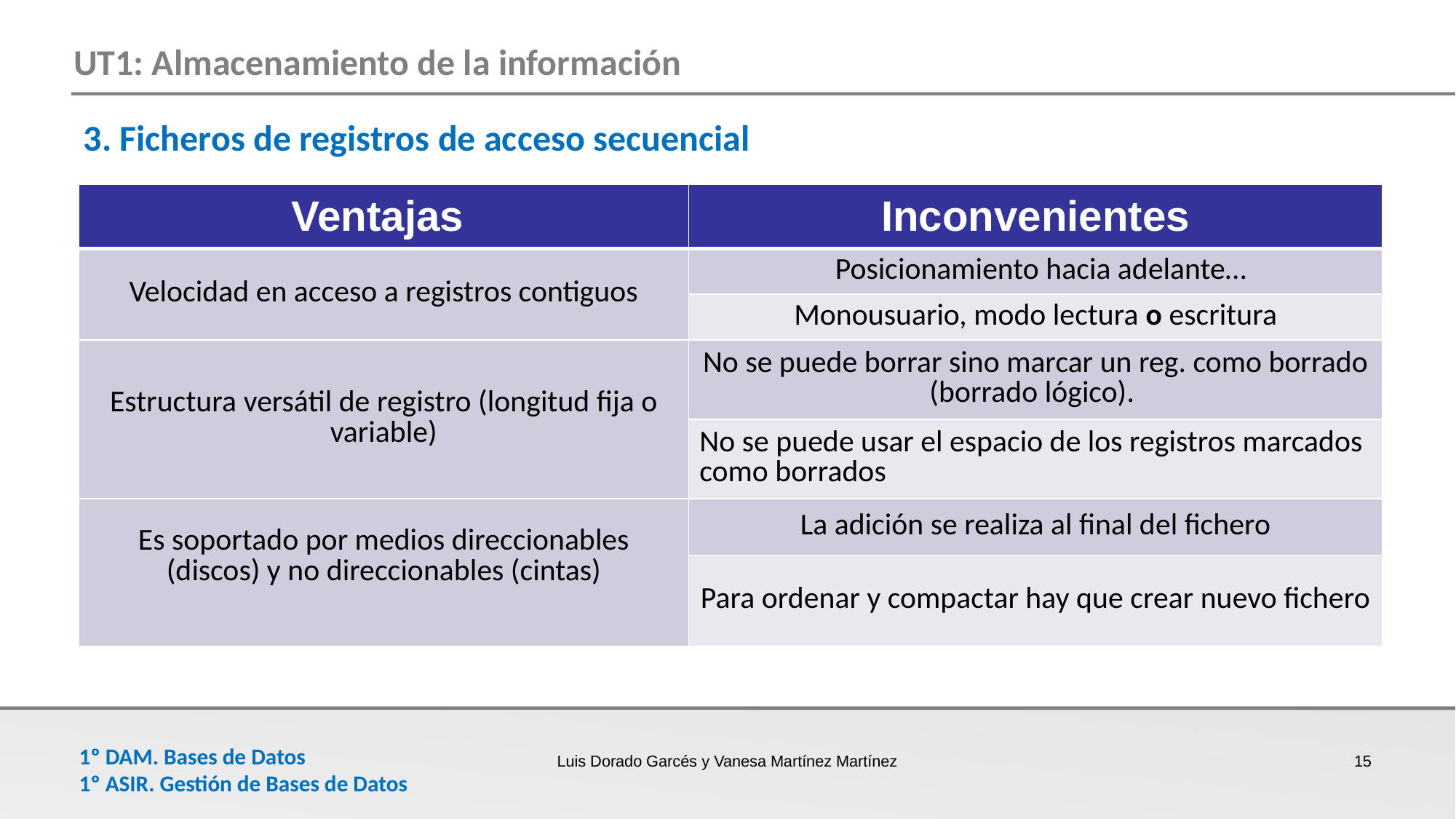

3. Ficheros de registros de acceso secuencial
| Ventajas | Inconvenientes |
| --- | --- |
| Velocidad en acceso a registros contiguos | Posicionamiento hacia adelante… |
|  | Monousuario, modo lectura o escritura |
| Estructura versátil de registro (longitud fija o variable) | No se puede borrar sino marcar un reg. como borrado (borrado lógico). |
|  | No se puede usar el espacio de los registros marcados como borrados |
| Es soportado por medios direccionables (discos) y no direccionables (cintas) | La adición se realiza al final del fichero |
|  | Para ordenar y compactar hay que crear nuevo fichero |
Luis Dorado Garcés y Vanesa Martínez Martínez
15